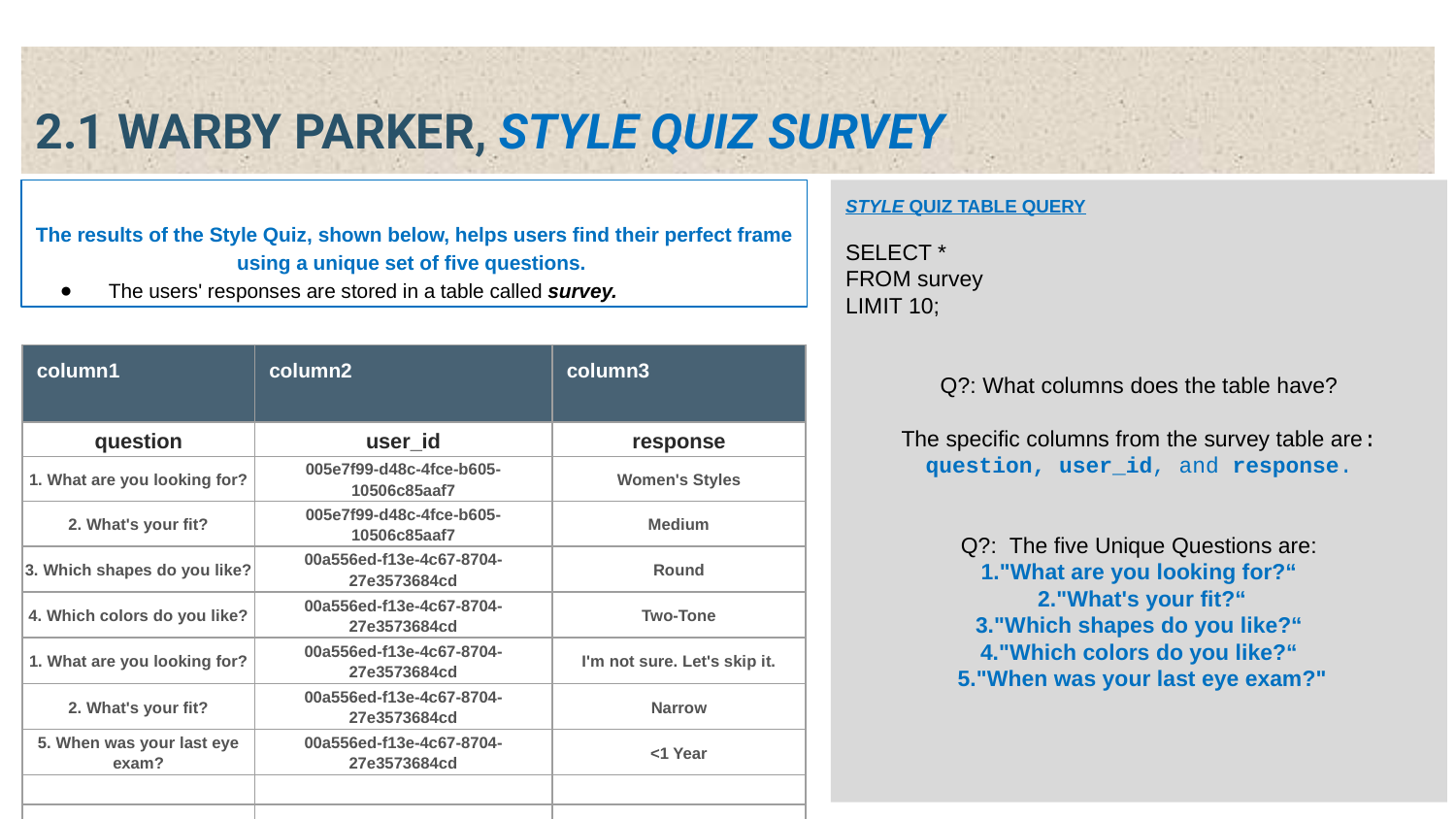

2.1 WARBY PARKER, STYLE QUIZ SURVEY

The results of the Style Quiz, shown below, helps users find their perfect frame using a unique set of five questions.
The users' responses are stored in a table called survey.

STYLE QUIZ TABLE QUERY

SELECT *
FROM survey
LIMIT 10;

Q?: What columns does the table have?

The specific columns from the survey table are: question, user_id, and response.

Q?:  The five Unique Questions are:
1."What are you looking for?“
 2."What's your fit?“
 3."Which shapes do you like?“
4."Which colors do you like?“
 5."When was your last eye exam?"

| column1 | column2 | column3 |
| --- | --- | --- |
| question | user\_id | response |
| 1. What are you looking for? | 005e7f99-d48c-4fce-b605-10506c85aaf7 | Women's Styles |
| 2. What's your fit? | 005e7f99-d48c-4fce-b605-10506c85aaf7 | Medium |
| 3. Which shapes do you like? | 00a556ed-f13e-4c67-8704-27e3573684cd | Round |
| 4. Which colors do you like? | 00a556ed-f13e-4c67-8704-27e3573684cd | Two-Tone |
| 1. What are you looking for? | 00a556ed-f13e-4c67-8704-27e3573684cd | I'm not sure. Let's skip it. |
| 2. What's your fit? | 00a556ed-f13e-4c67-8704-27e3573684cd | Narrow |
| 5. When was your last eye exam? | 00a556ed-f13e-4c67-8704-27e3573684cd | <1 Year |
|  |  |  |
|  |  |  |